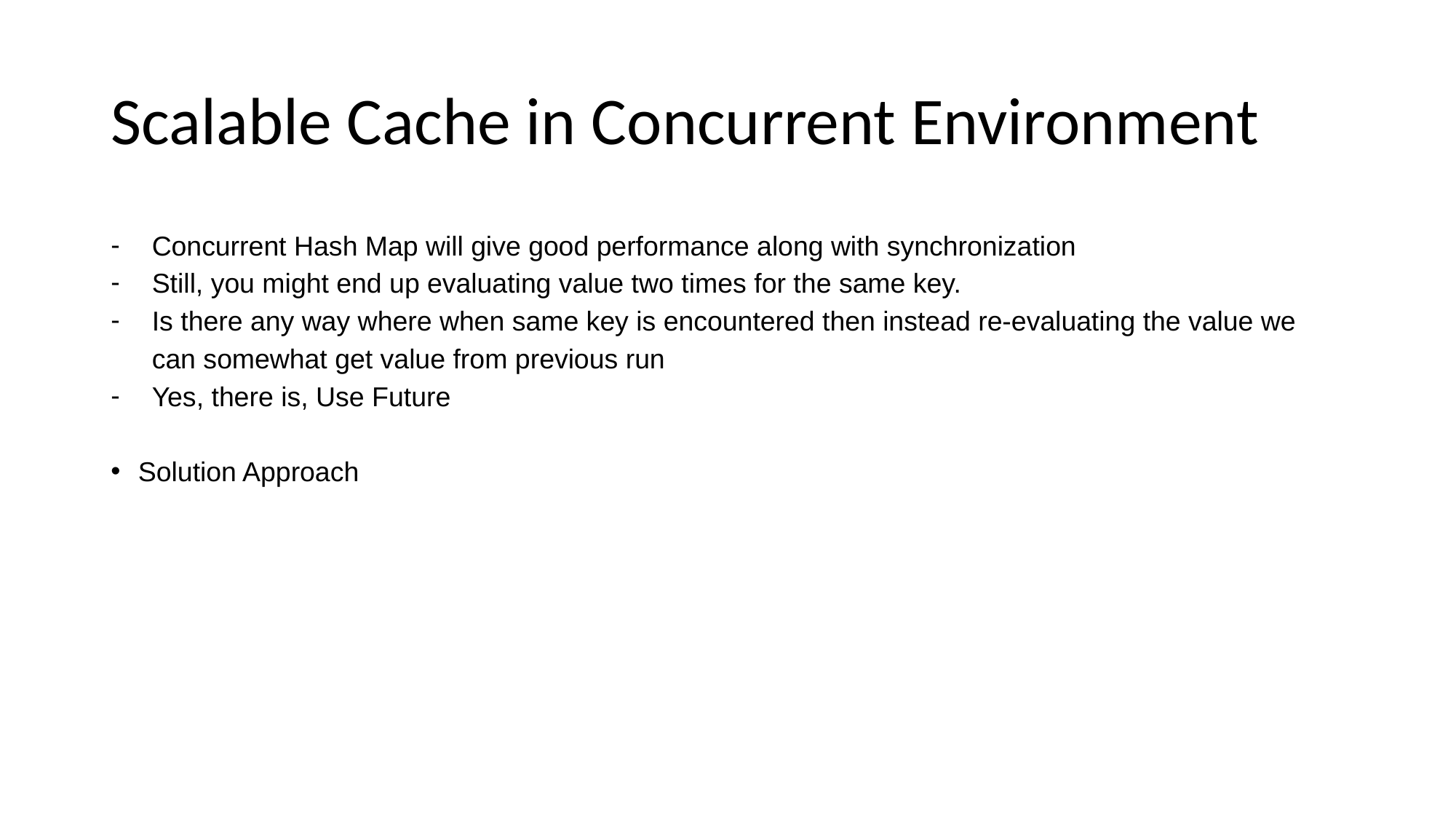

# Scalable Cache in Concurrent Environment
Concurrent Hash Map will give good performance along with synchronization
Still, you might end up evaluating value two times for the same key.
Is there any way where when same key is encountered then instead re-evaluating the value we can somewhat get value from previous run
Yes, there is, Use Future

Solution Approach